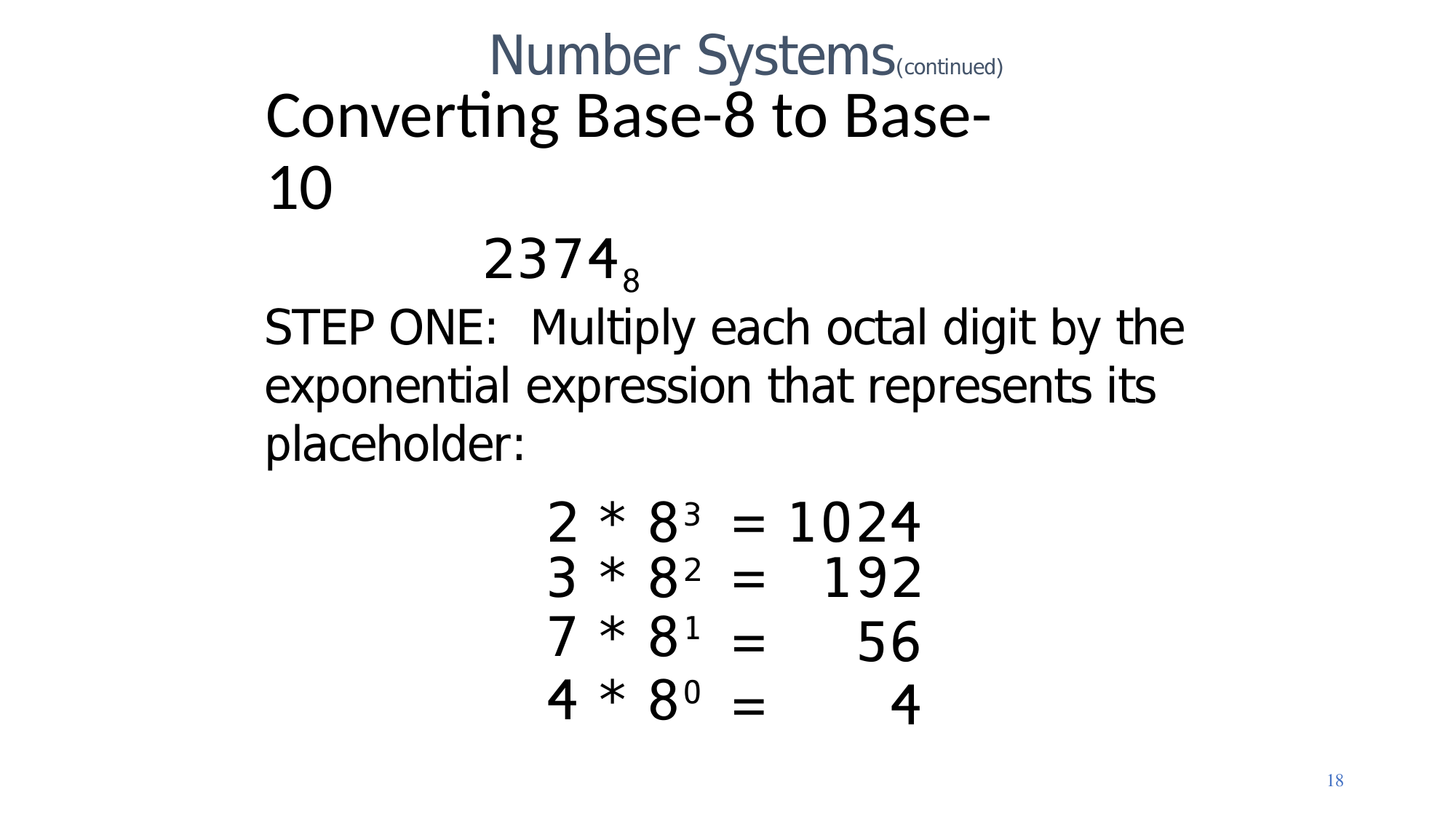

Number Systems(continued)
# Converting Base-8 to Base-10
23748
STEP ONE:  Multiply each octal digit by the exponential expression that represents its placeholder:
2 * 83
=
1024
3 * 82
=
192
7 * 81
=
56
4 * 80
=
4
18